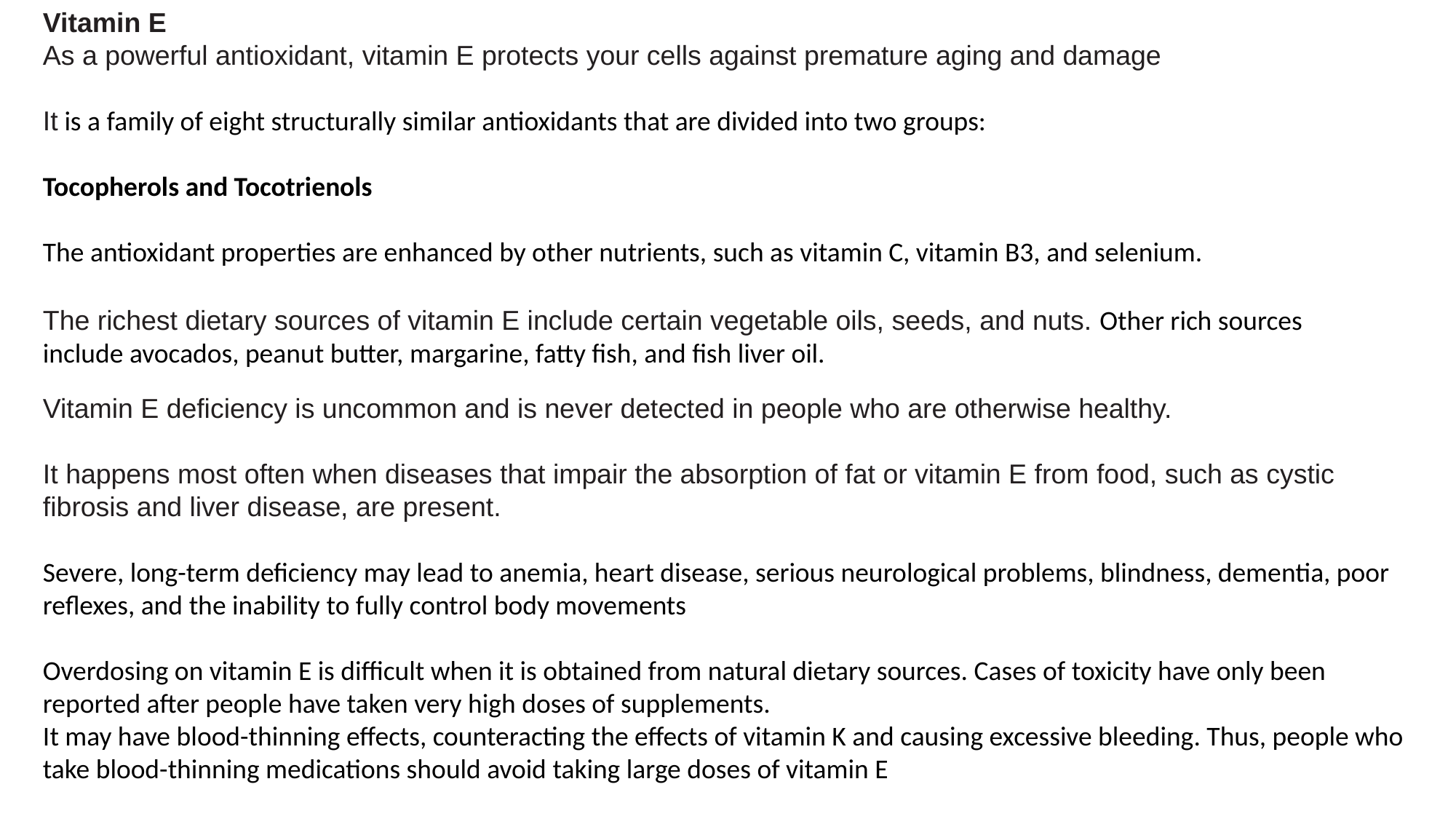

Vitamin E
As a powerful antioxidant, vitamin E protects your cells against premature aging and damage

It is a family of eight structurally similar antioxidants that are divided into two groups:

Tocopherols and Tocotrienols

The antioxidant properties are enhanced by other nutrients, such as vitamin C, vitamin B3, and selenium.
The richest dietary sources of vitamin E include certain vegetable oils, seeds, and nuts. Other rich sources include avocados, peanut butter, margarine, fatty fish, and fish liver oil.
Vitamin E deficiency is uncommon and is never detected in people who are otherwise healthy.

It happens most often when diseases that impair the absorption of fat or vitamin E from food, such as cystic fibrosis and liver disease, are present.

Severe, long-term deficiency may lead to anemia, heart disease, serious neurological problems, blindness, dementia, poor reflexes, and the inability to fully control body movements

Overdosing on vitamin E is difficult when it is obtained from natural dietary sources. Cases of toxicity have only been reported after people have taken very high doses of supplements.
It may have blood-thinning effects, counteracting the effects of vitamin K and causing excessive bleeding. Thus, people who take blood-thinning medications should avoid taking large doses of vitamin E